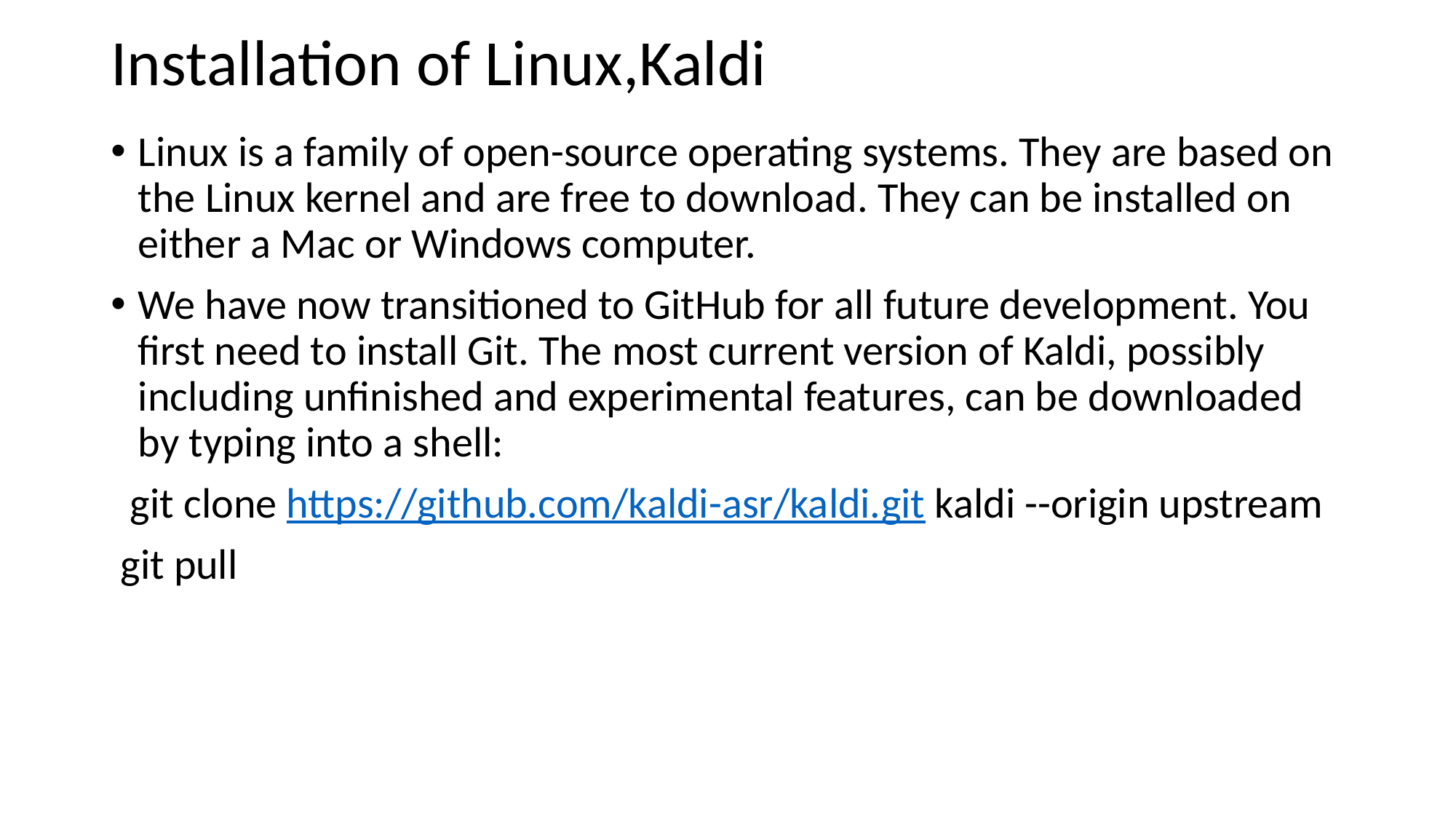

# Installation of Linux,Kaldi
Linux is a family of open-source operating systems. They are based on the Linux kernel and are free to download. They can be installed on either a Mac or Windows computer.
We have now transitioned to GitHub for all future development. You first need to install Git. The most current version of Kaldi, possibly including unfinished and experimental features, can be downloaded by typing into a shell:
  git clone https://github.com/kaldi-asr/kaldi.git kaldi --origin upstream
 git pull